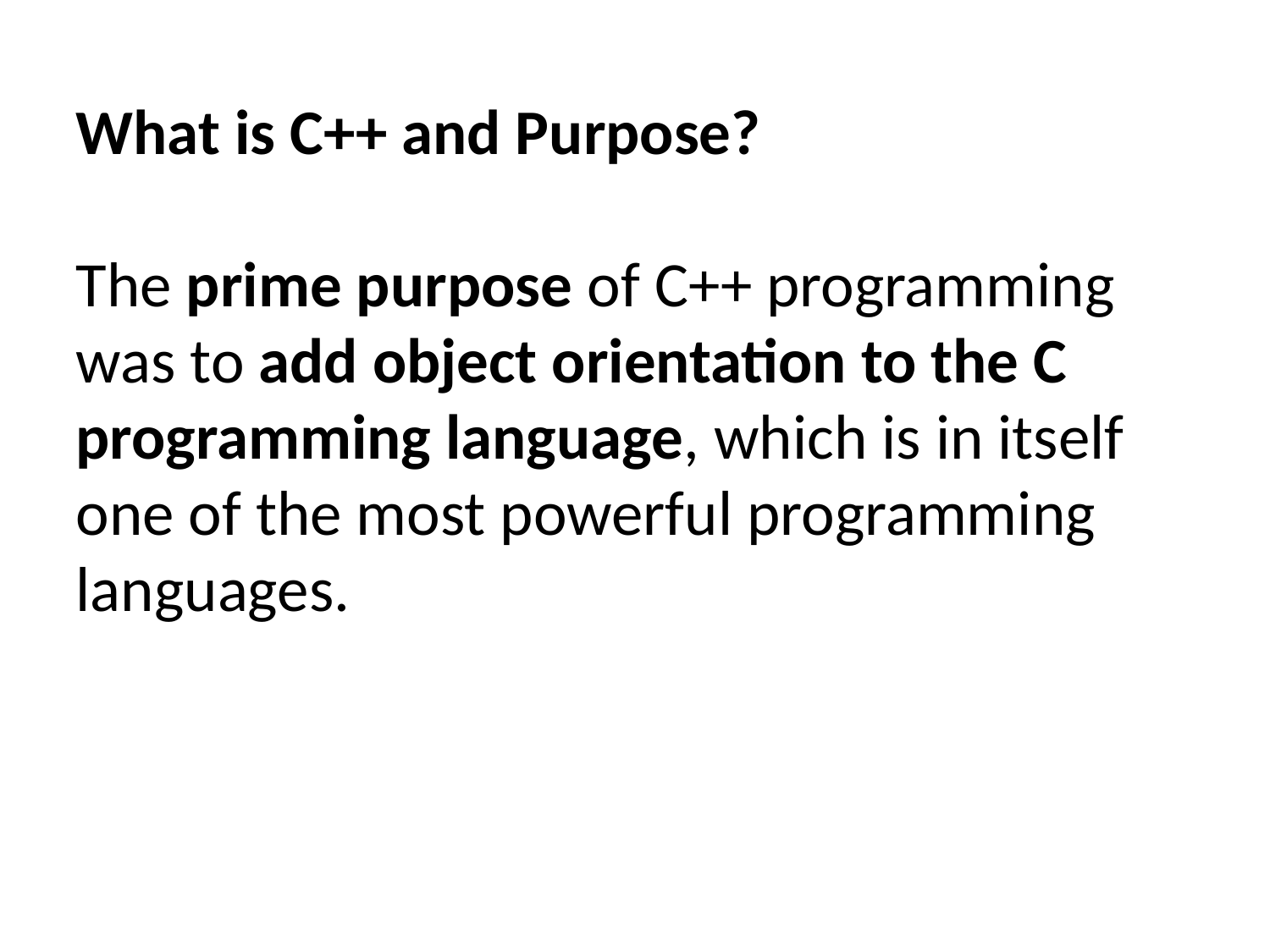

What is C++ and Purpose?

The prime purpose of C++ programming was to add object orientation to the C programming language, which is in itself one of the most powerful programming languages.